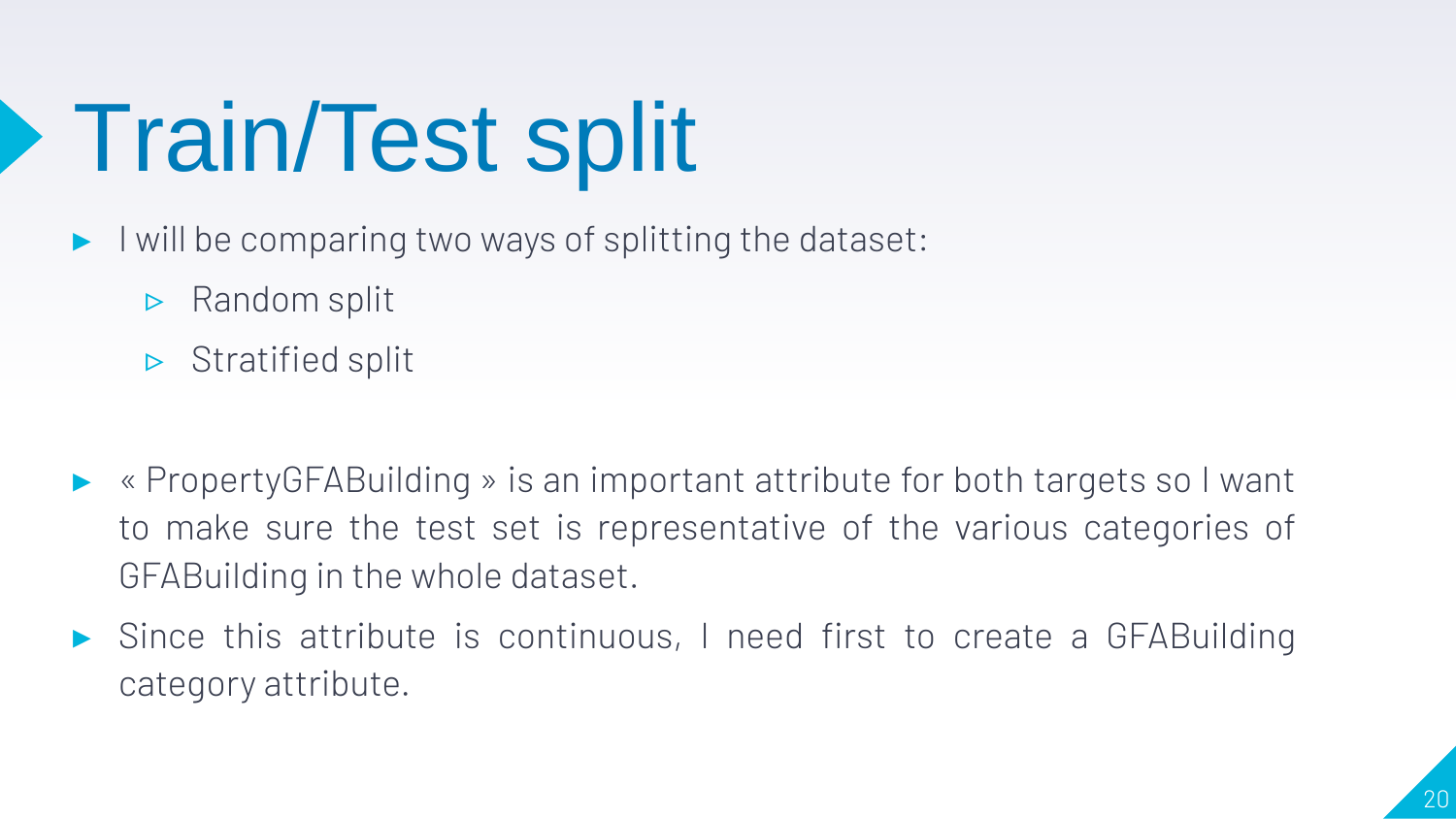

# Train/Test split
I will be comparing two ways of splitting the dataset:
Random split
Stratified split

« PropertyGFABuilding » is an important attribute for both targets so I want to make sure the test set is representative of the various categories of GFABuilding in the whole dataset.
Since this attribute is continuous, I need first to create a GFABuilding category attribute.

20